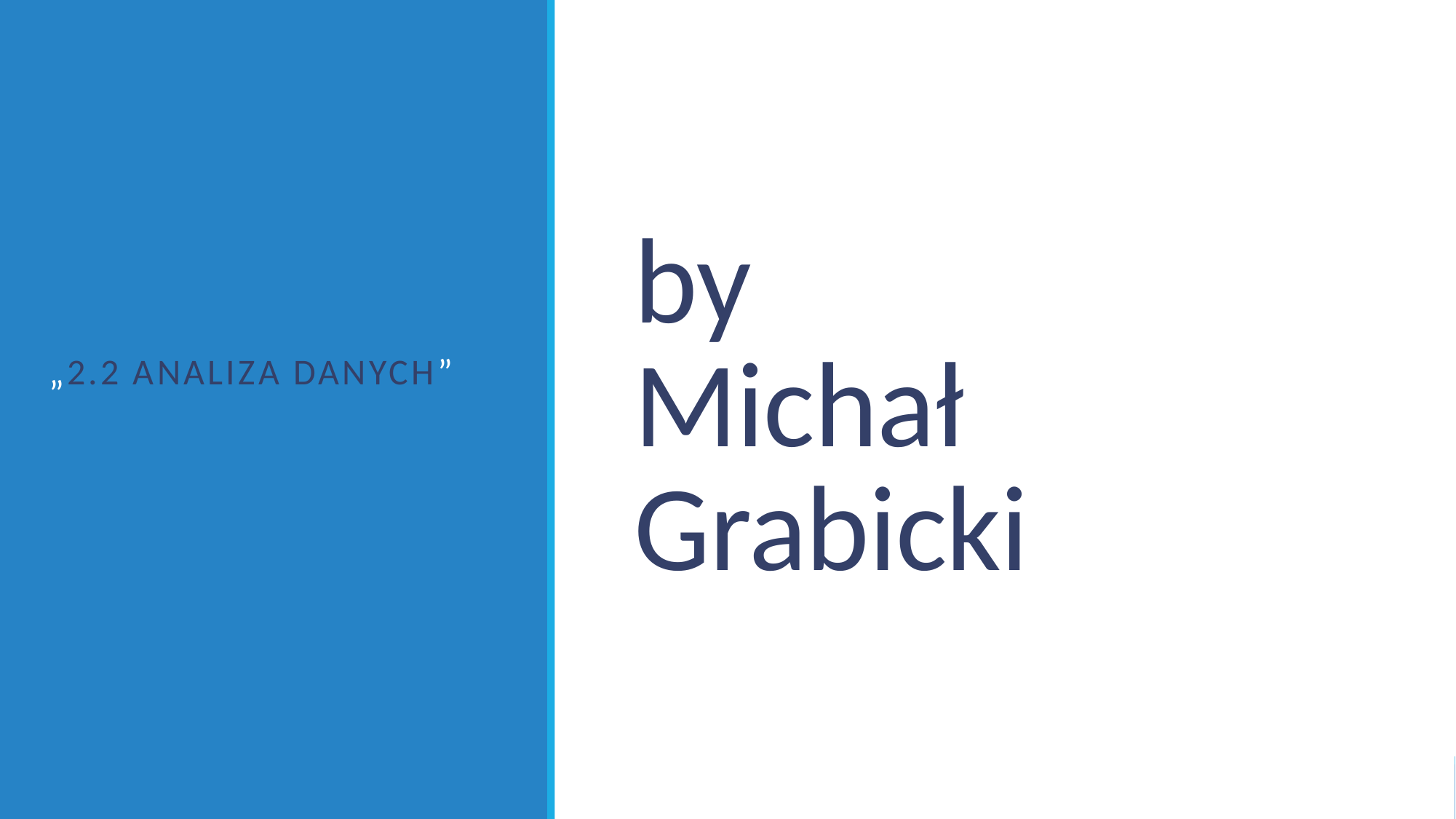

# by Michał Grabicki
„2.2 Analiza danych”